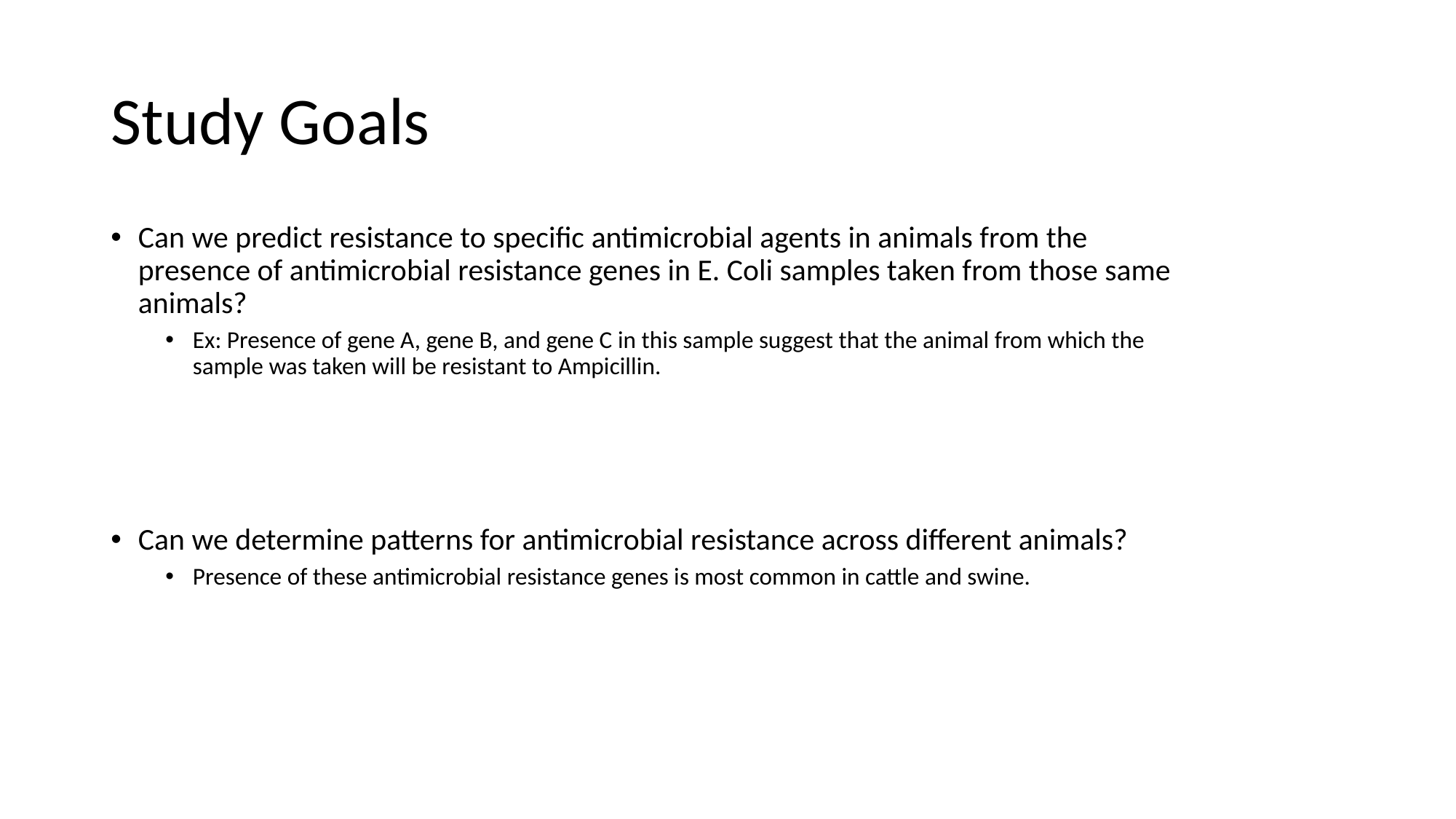

# Study Goals
Can we predict resistance to specific antimicrobial agents in animals from the presence of antimicrobial resistance genes in E. Coli samples taken from those same animals?
Ex: Presence of gene A, gene B, and gene C in this sample suggest that the animal from which the sample was taken will be resistant to Ampicillin.

Can we determine patterns for antimicrobial resistance across different animals?
Presence of these antimicrobial resistance genes is most common in cattle and swine.